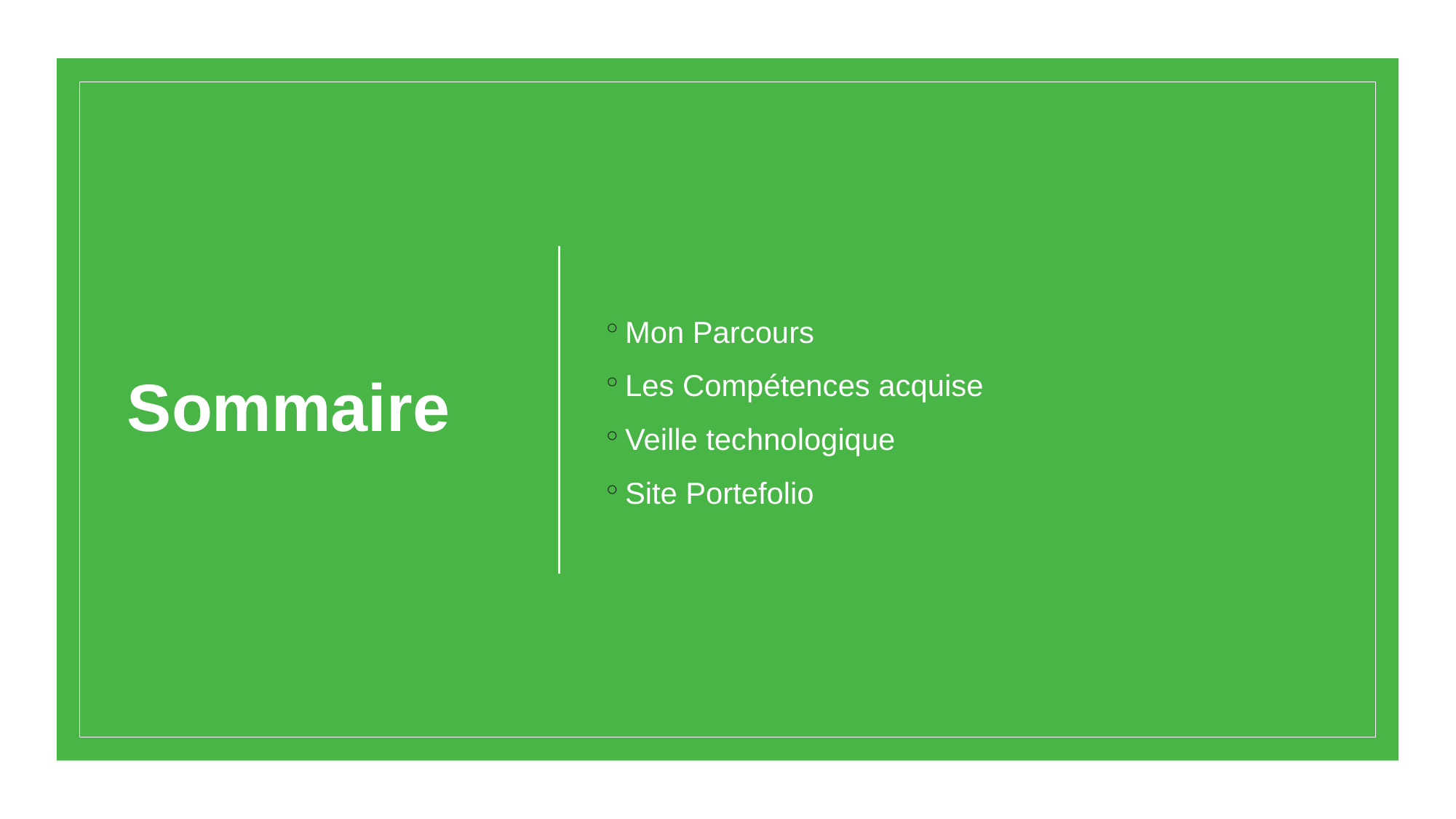

# Sommaire
Mon Parcours
Les Compétences acquise
Veille technologique
Site Portefolio